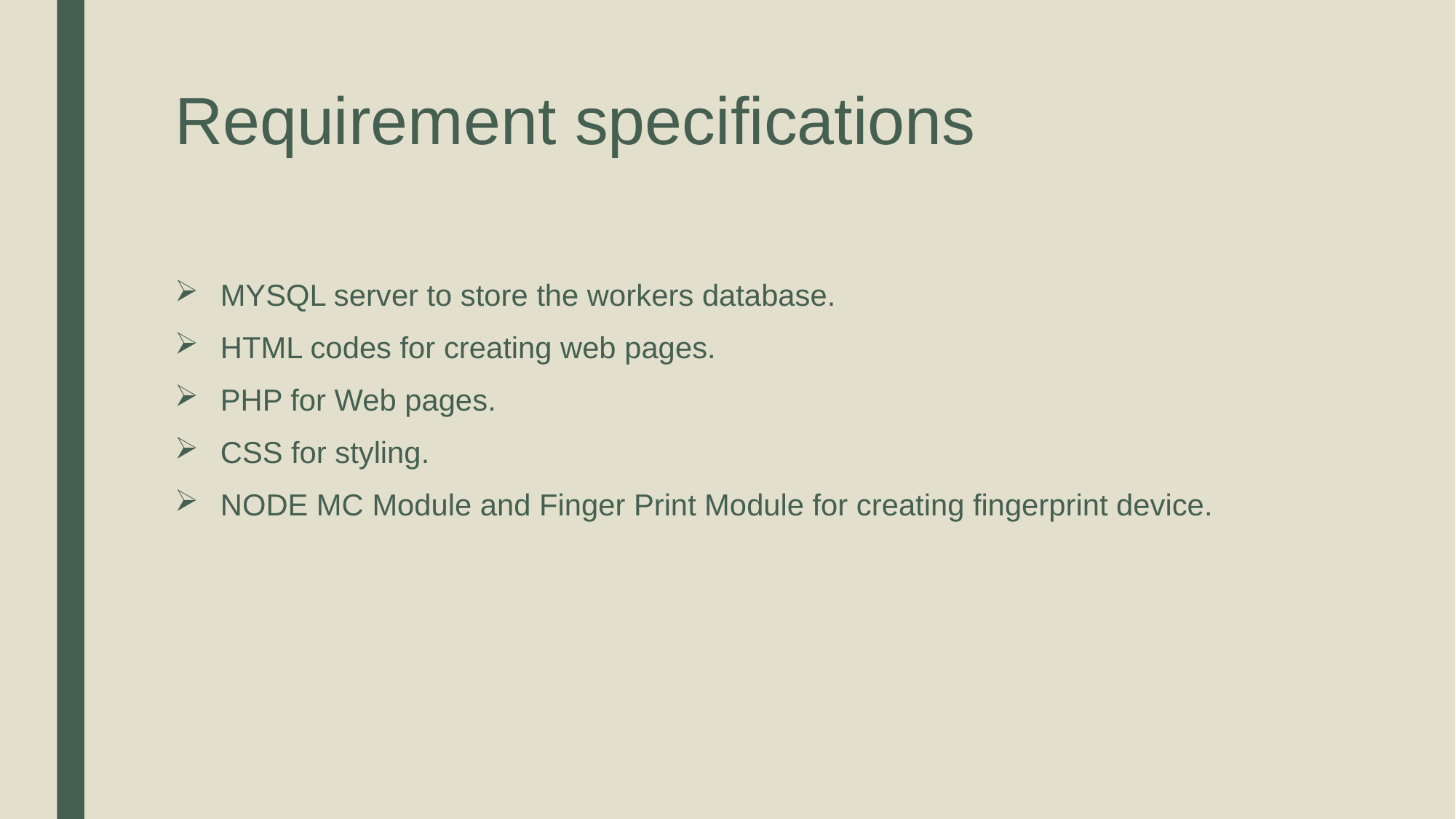

# Requirement specifications
MYSQL server to store the workers database.
HTML codes for creating web pages.
PHP for Web pages.
CSS for styling.
NODE MC Module and Finger Print Module for creating fingerprint device.